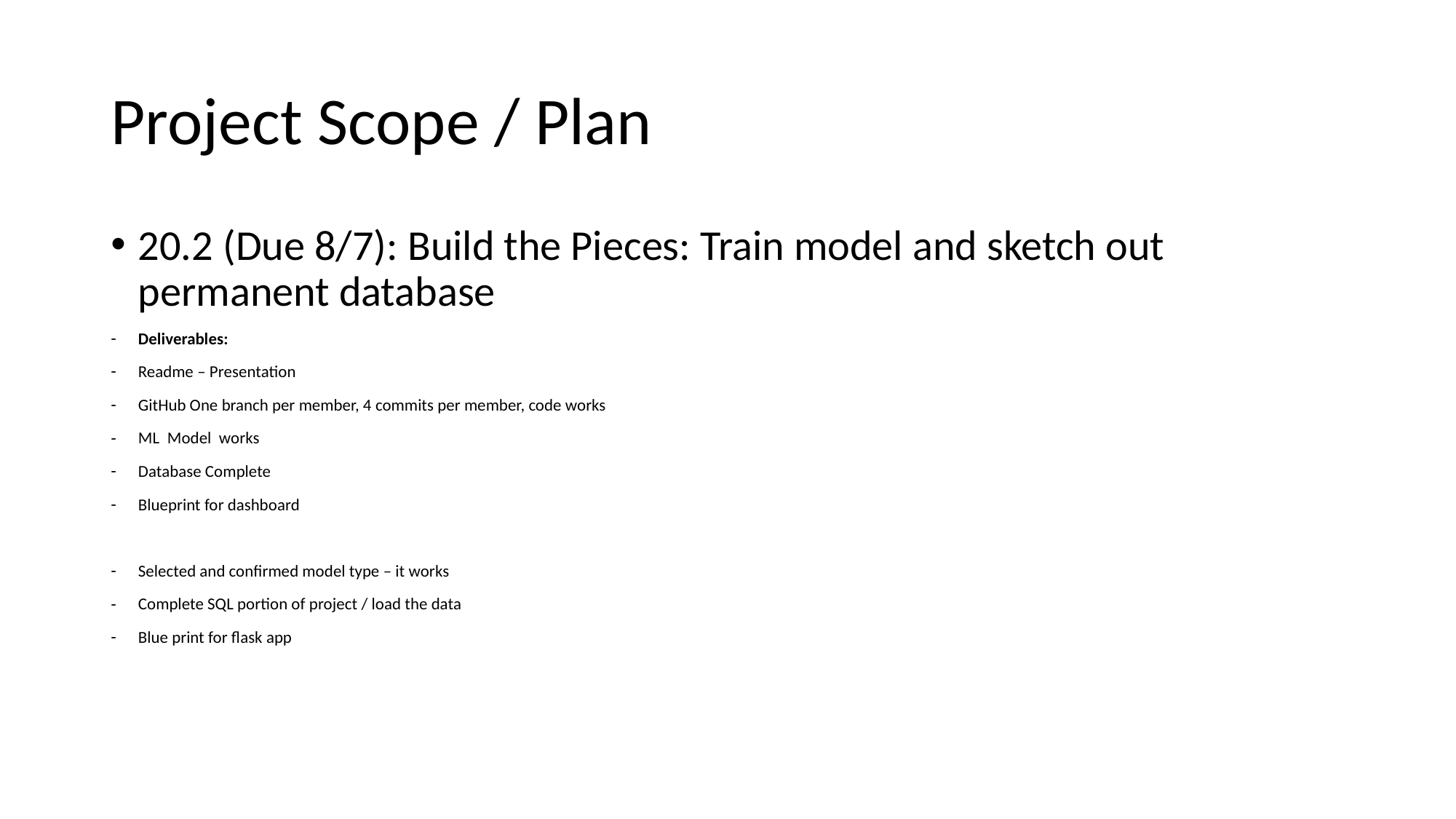

# Project Scope / Plan
20.2 (Due 8/7): Build the Pieces: Train model and sketch out permanent database
Deliverables:
Readme – Presentation
GitHub One branch per member, 4 commits per member, code works
ML  Model  works
Database Complete
Blueprint for dashboard

Selected and confirmed model type – it works
Complete SQL portion of project / load the data
Blue print for flask app